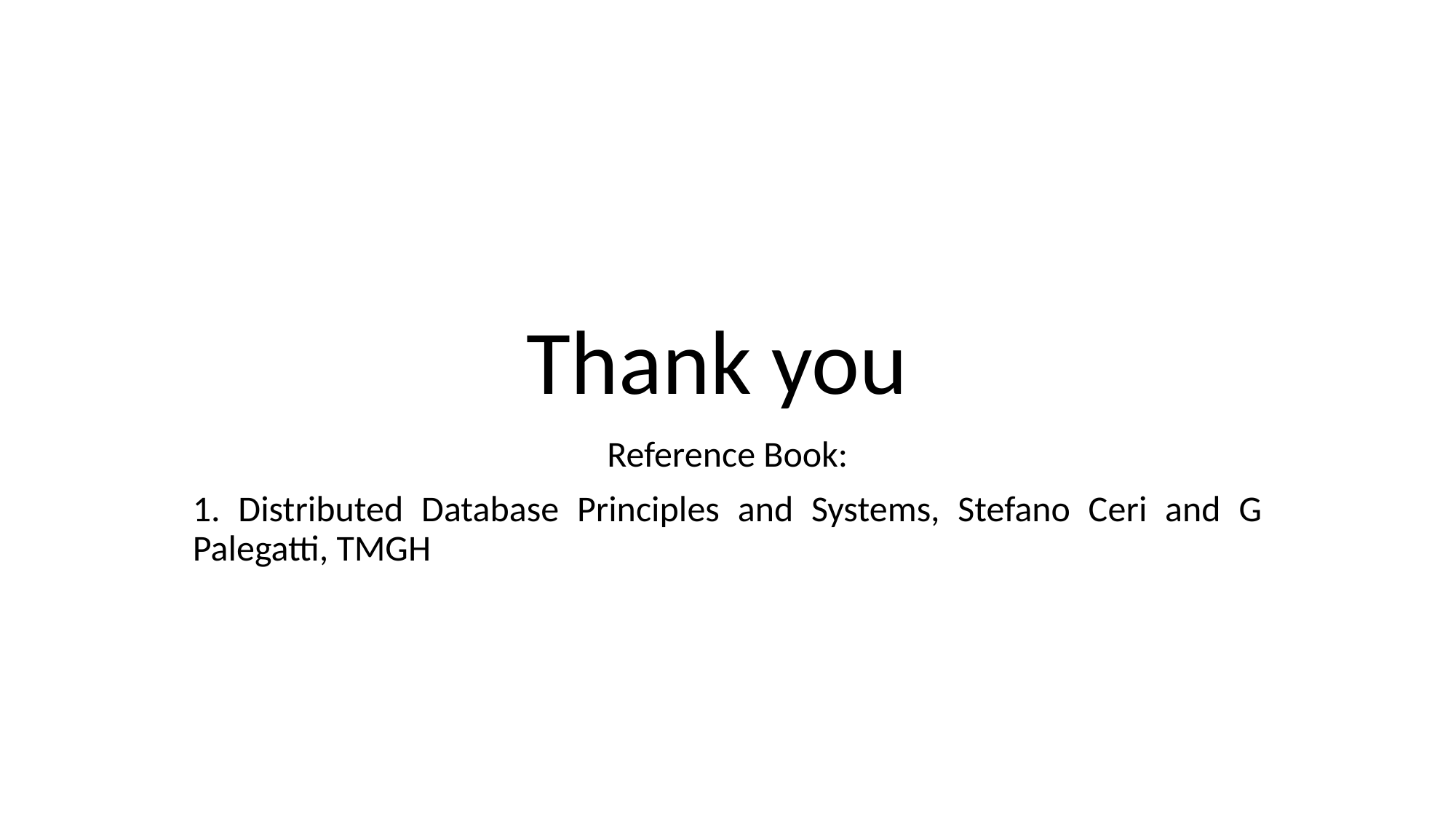

# Thank you
Reference Book:
1. Distributed Database Principles and Systems, Stefano Ceri and G Palegatti, TMGH